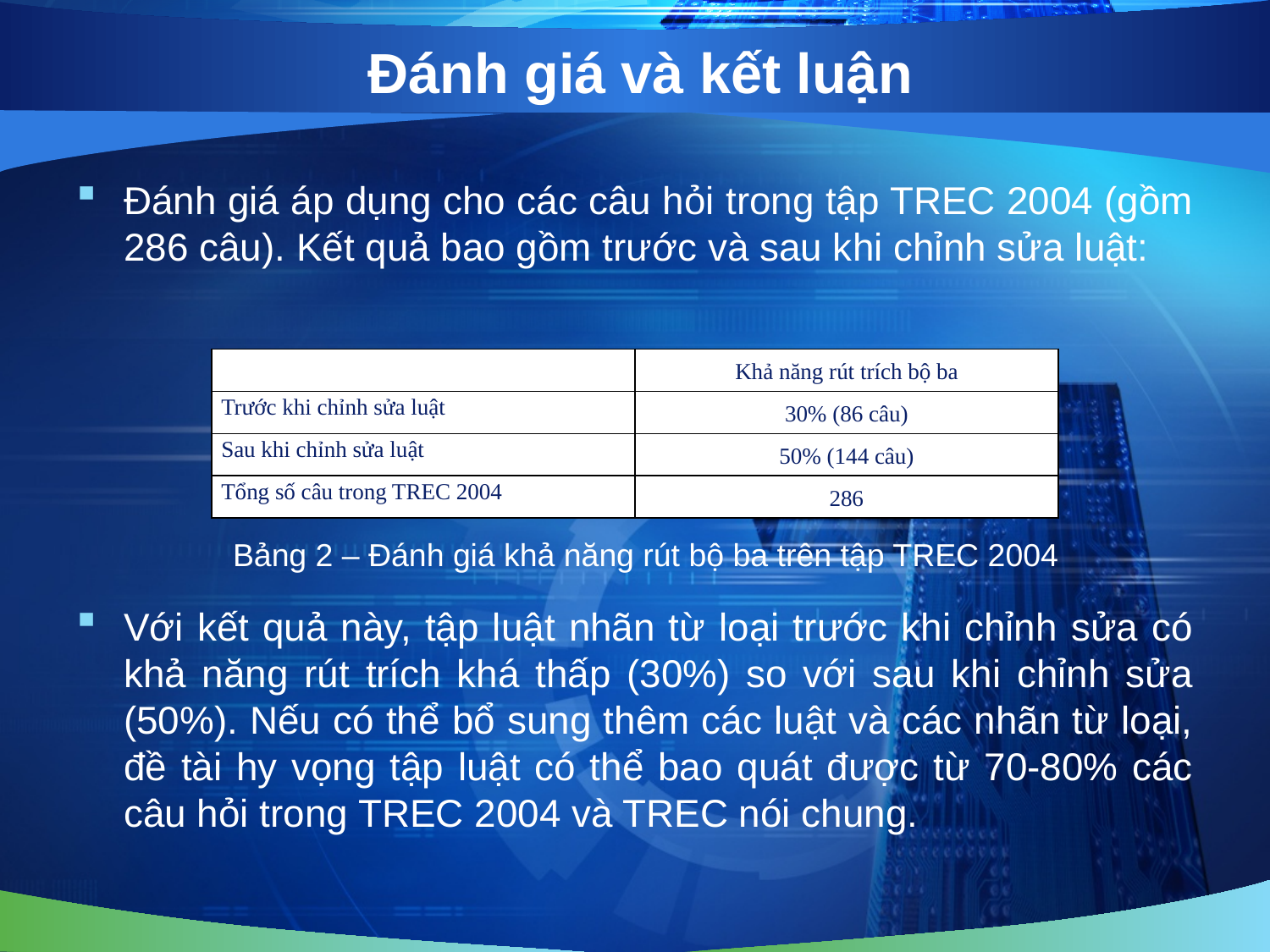

# Đánh giá và kết luận
Đánh giá áp dụng cho các câu hỏi trong tập TREC 2004 (gồm 286 câu). Kết quả bao gồm trước và sau khi chỉnh sửa luật:

Với kết quả này, tập luật nhãn từ loại trước khi chỉnh sửa có khả năng rút trích khá thấp (30%) so với sau khi chỉnh sửa (50%). Nếu có thể bổ sung thêm các luật và các nhãn từ loại, đề tài hy vọng tập luật có thể bao quát được từ 70-80% các câu hỏi trong TREC 2004 và TREC nói chung.
|  | Khả năng rút trích bộ ba |
| --- | --- |
| Trước khi chỉnh sửa luật | 30% (86 câu) |
| Sau khi chỉnh sửa luật | 50% (144 câu) |
| Tổng số câu trong TREC 2004 | 286 |
Bảng 2 – Đánh giá khả năng rút bộ ba trên tập TREC 2004